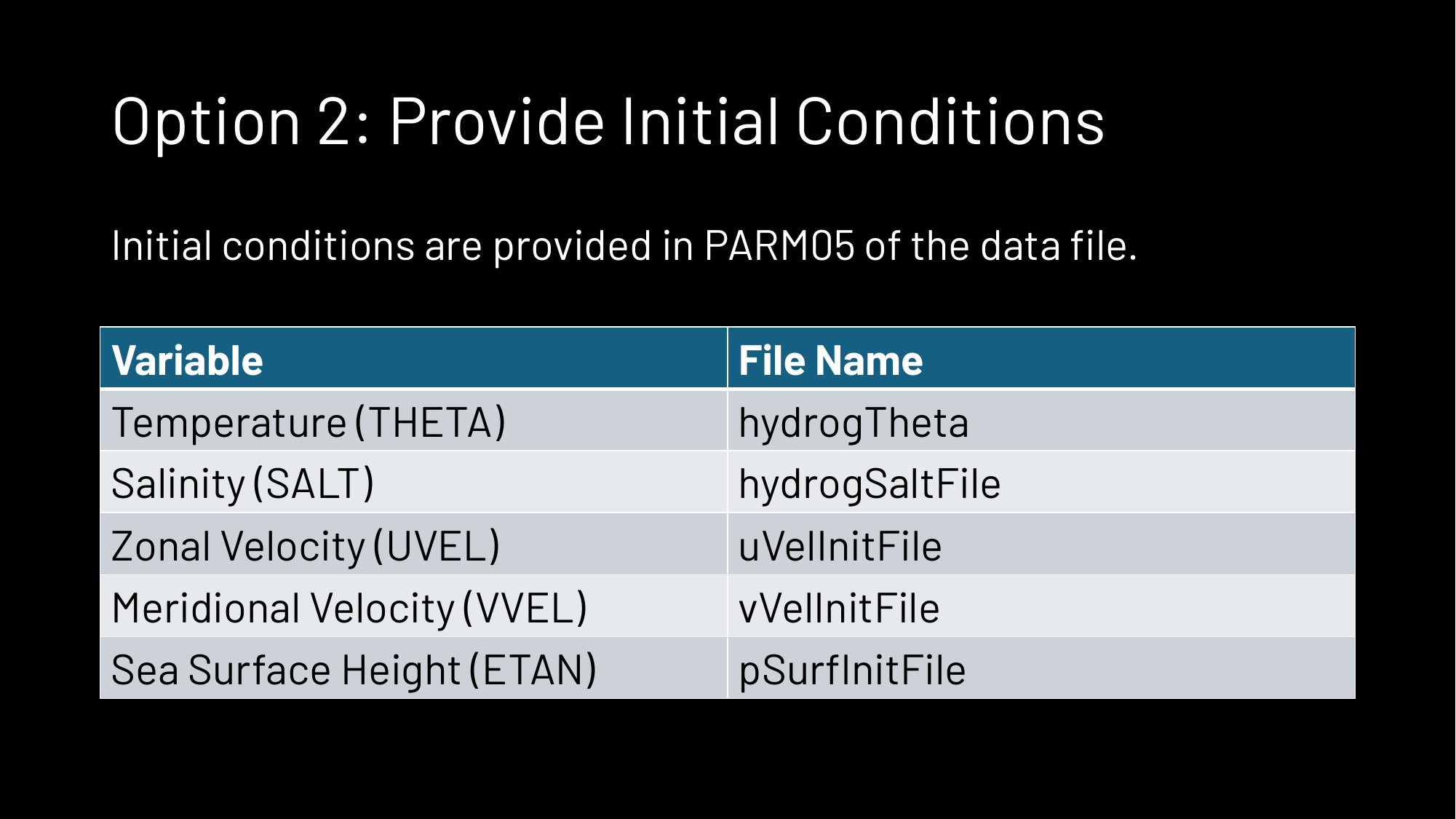

# Option 2: Provide Initial Conditions
Initial conditions are provided in PARM05 of the data file.
| Variable | File Name |
| --- | --- |
| Temperature (THETA) | hydrogTheta |
| Salinity (SALT) | hydrogSaltFile |
| Zonal Velocity (UVEL) | uVelInitFile |
| Meridional Velocity (VVEL) | vVelInitFile |
| Sea Surface Height (ETAN) | pSurfInitFile |